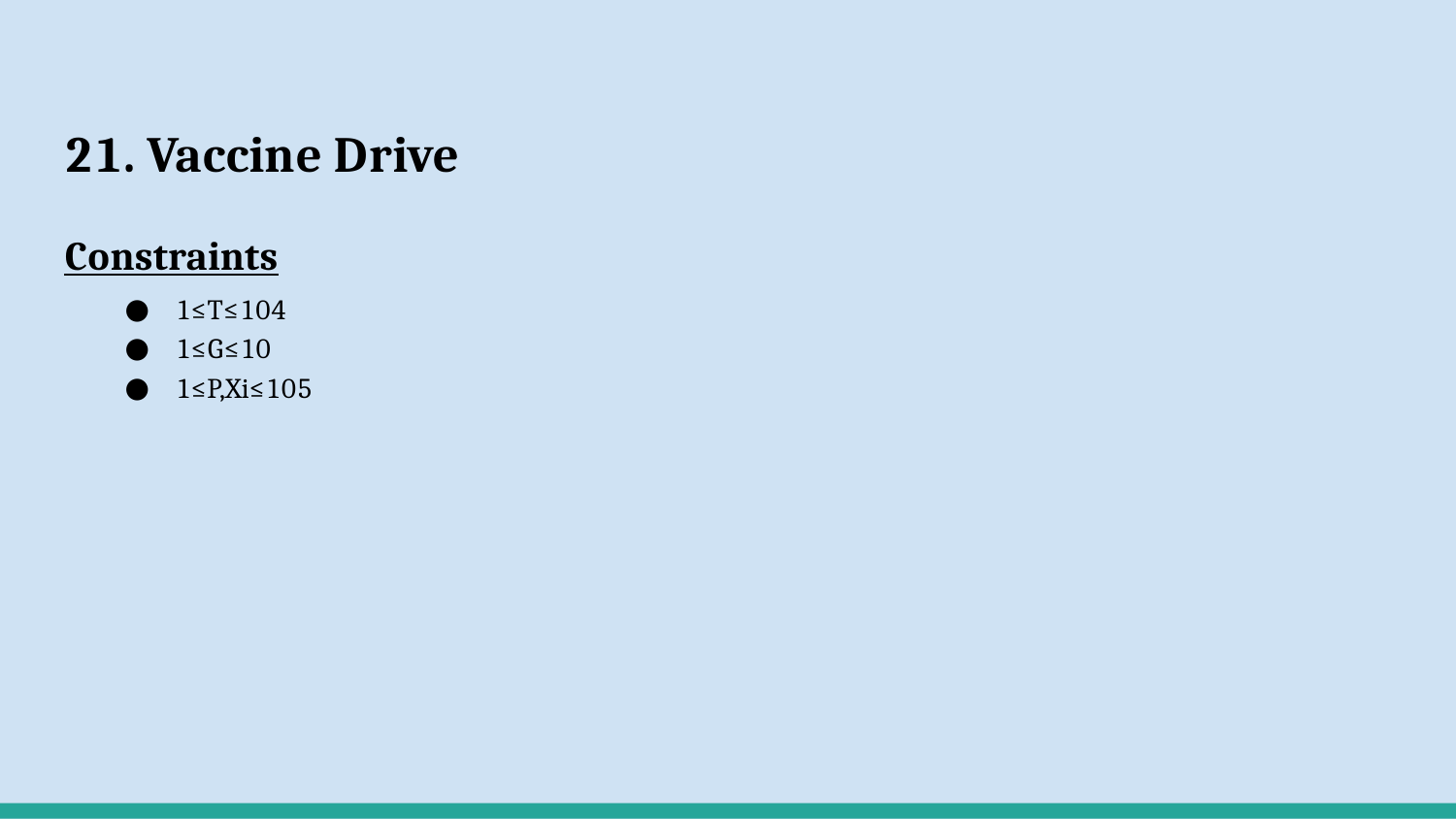

# 21. Vaccine Drive

Constraints
1≤T≤104
1≤G≤10
1≤P,Xi≤105